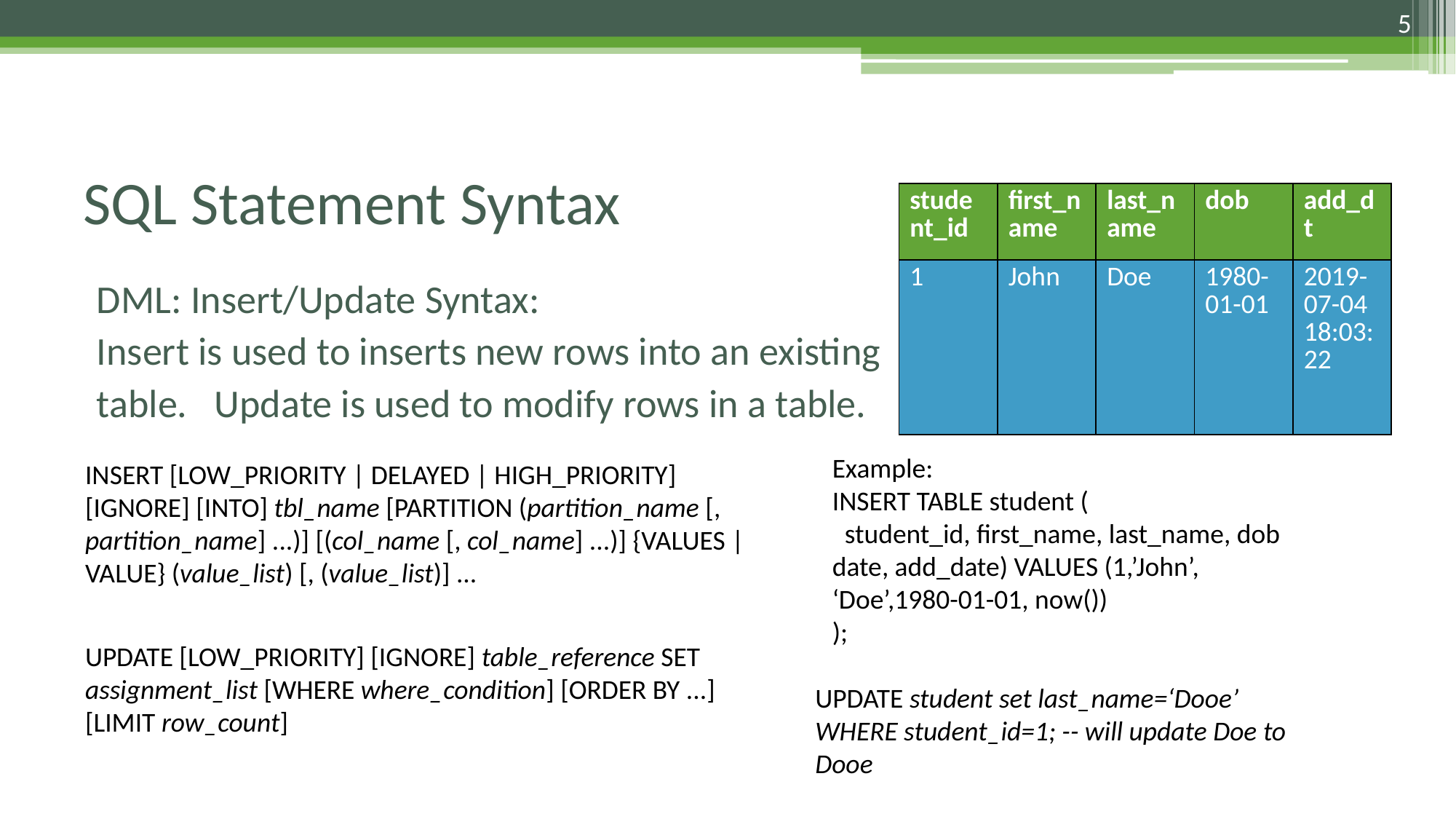

5
# SQL Statement Syntax
| student\_id | first\_name | last\_name | dob | add\_dt |
| --- | --- | --- | --- | --- |
| 1 | John | Doe | 1980-01-01 | 2019-07-04 18:03:22 |
DML: Insert/Update Syntax:
Insert is used to inserts new rows into an existing
table.	 Update is used to modify rows in a table.

Example:
INSERT TABLE student (
  student_id, first_name, last_name, dob date, add_date) VALUES (1,’John’, ‘Doe’,1980-01-01, now())
);
INSERT [LOW_PRIORITY | DELAYED | HIGH_PRIORITY] [IGNORE] [INTO] tbl_name [PARTITION (partition_name [, partition_name] ...)] [(col_name [, col_name] ...)] {VALUES | VALUE} (value_list) [, (value_list)] ...
UPDATE [LOW_PRIORITY] [IGNORE] table_reference SET assignment_list [WHERE where_condition] [ORDER BY ...] [LIMIT row_count]
UPDATE student set last_name=‘Dooe’ WHERE student_id=1; -- will update Doe to Dooe